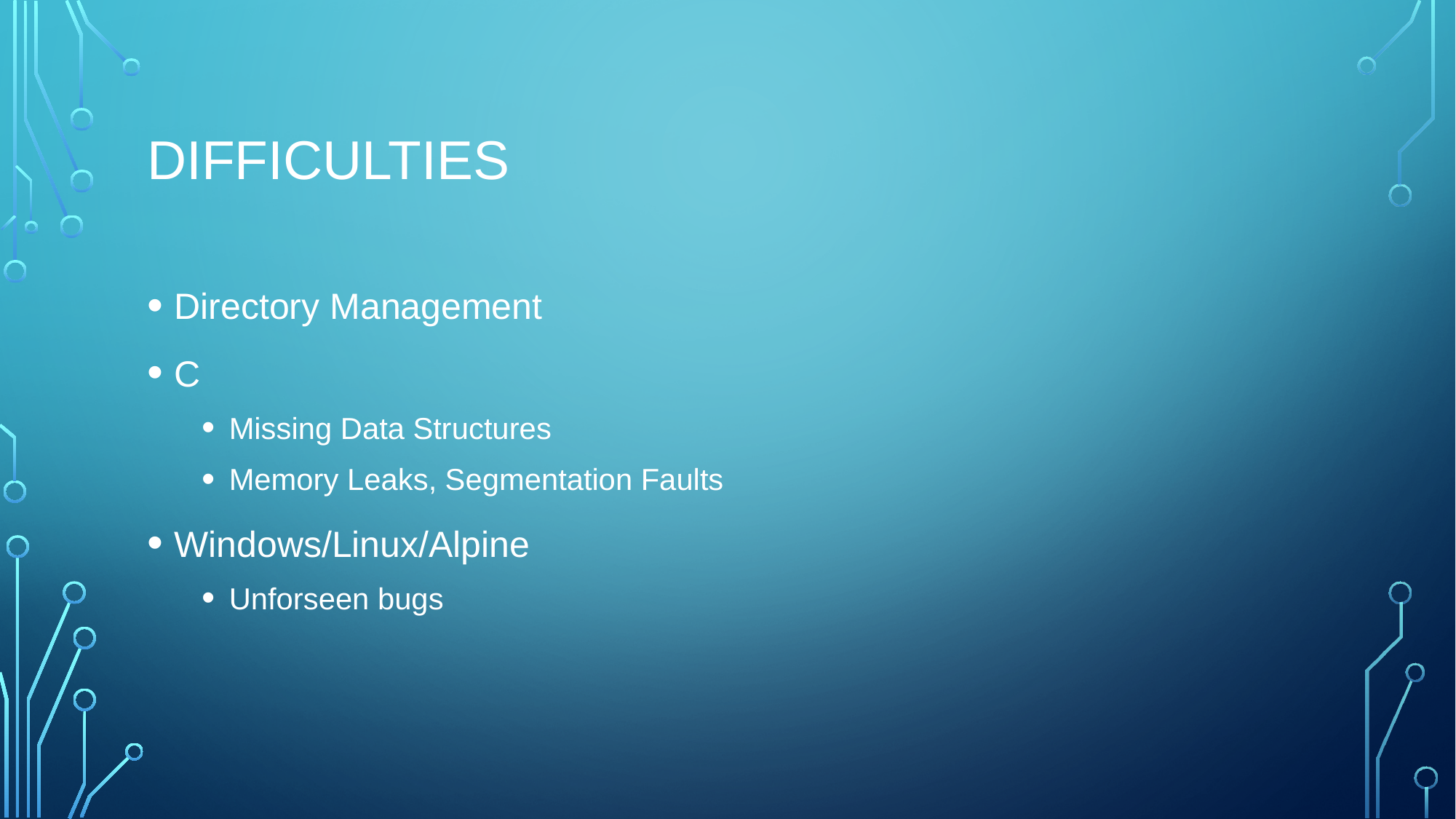

# Difficulties
Directory Management
C
Missing Data Structures
Memory Leaks, Segmentation Faults
Windows/Linux/Alpine
Unforseen bugs